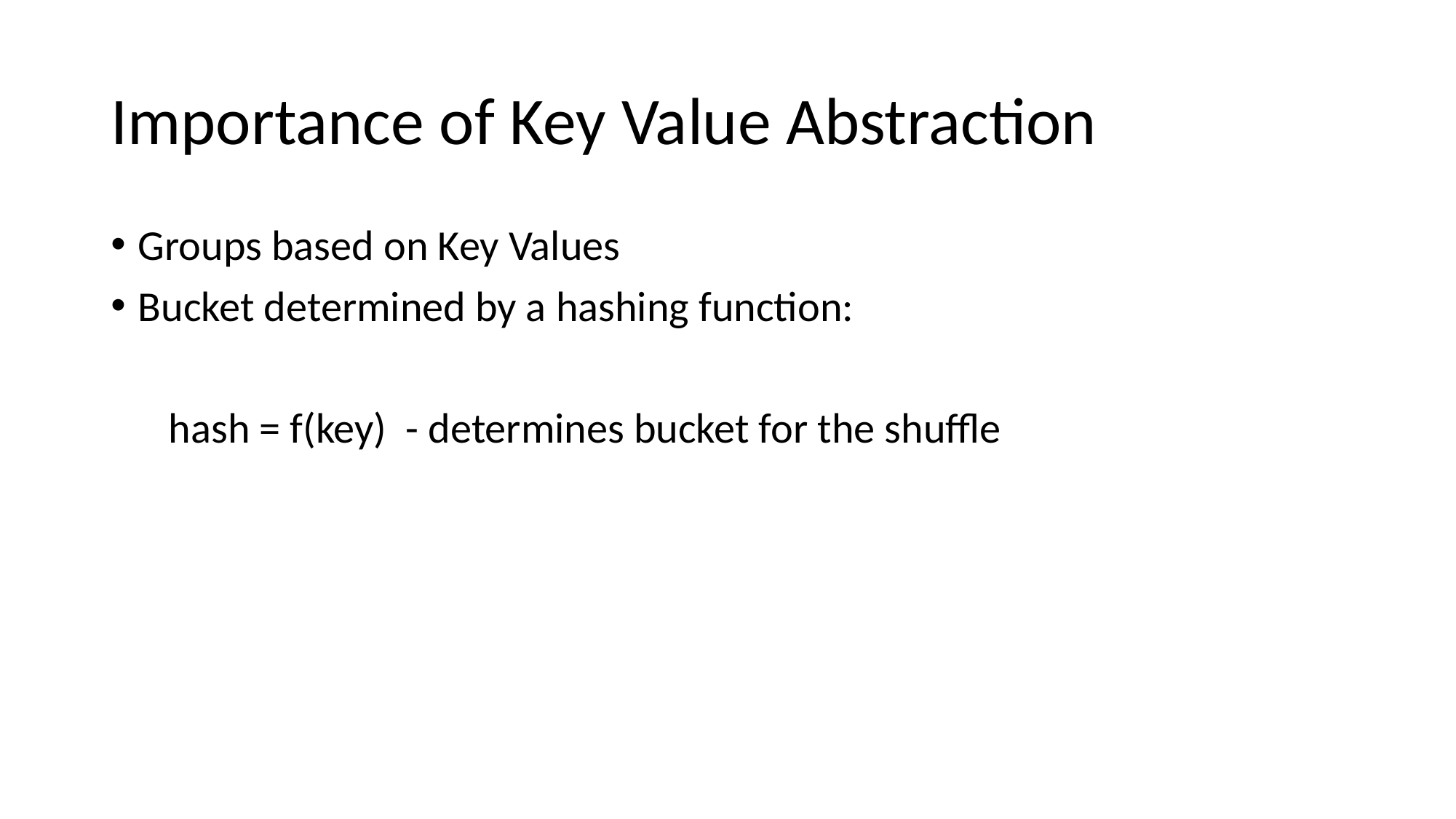

# Importance of Key Value Abstraction
Groups based on Key Values
Bucket determined by a hashing function:

      hash = f(key)  - determines bucket for the shuffle